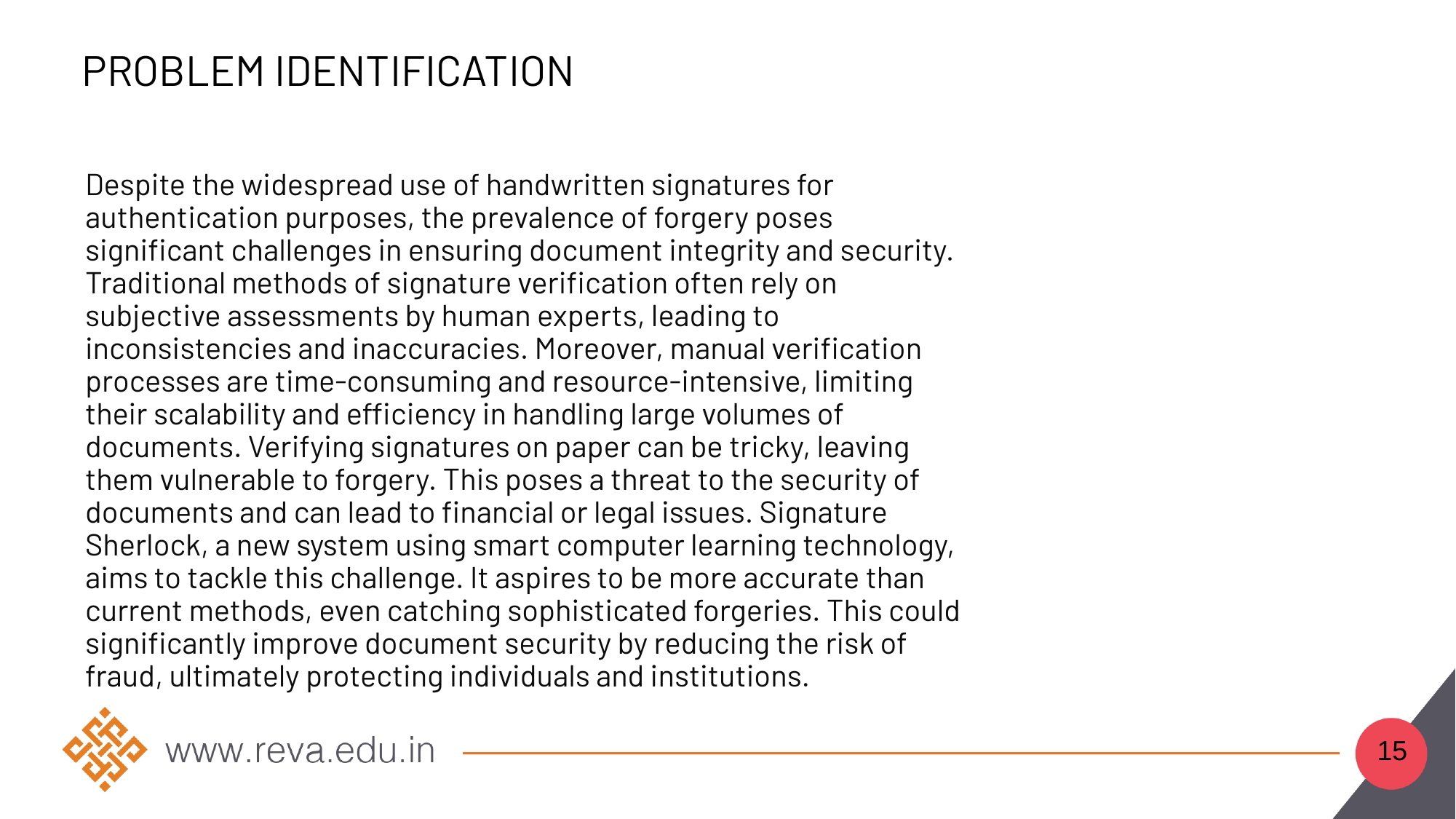

# Problem Identification
Despite the widespread use of handwritten signatures for authentication purposes, the prevalence of forgery poses significant challenges in ensuring document integrity and security. Traditional methods of signature verification often rely on subjective assessments by human experts, leading to inconsistencies and inaccuracies. Moreover, manual verification processes are time-consuming and resource-intensive, limiting their scalability and efficiency in handling large volumes of documents. Verifying signatures on paper can be tricky, leaving them vulnerable to forgery. This poses a threat to the security of documents and can lead to financial or legal issues. Signature Sherlock, a new system using smart computer learning technology, aims to tackle this challenge. It aspires to be more accurate than current methods, even catching sophisticated forgeries. This could significantly improve document security by reducing the risk of fraud, ultimately protecting individuals and institutions.
15